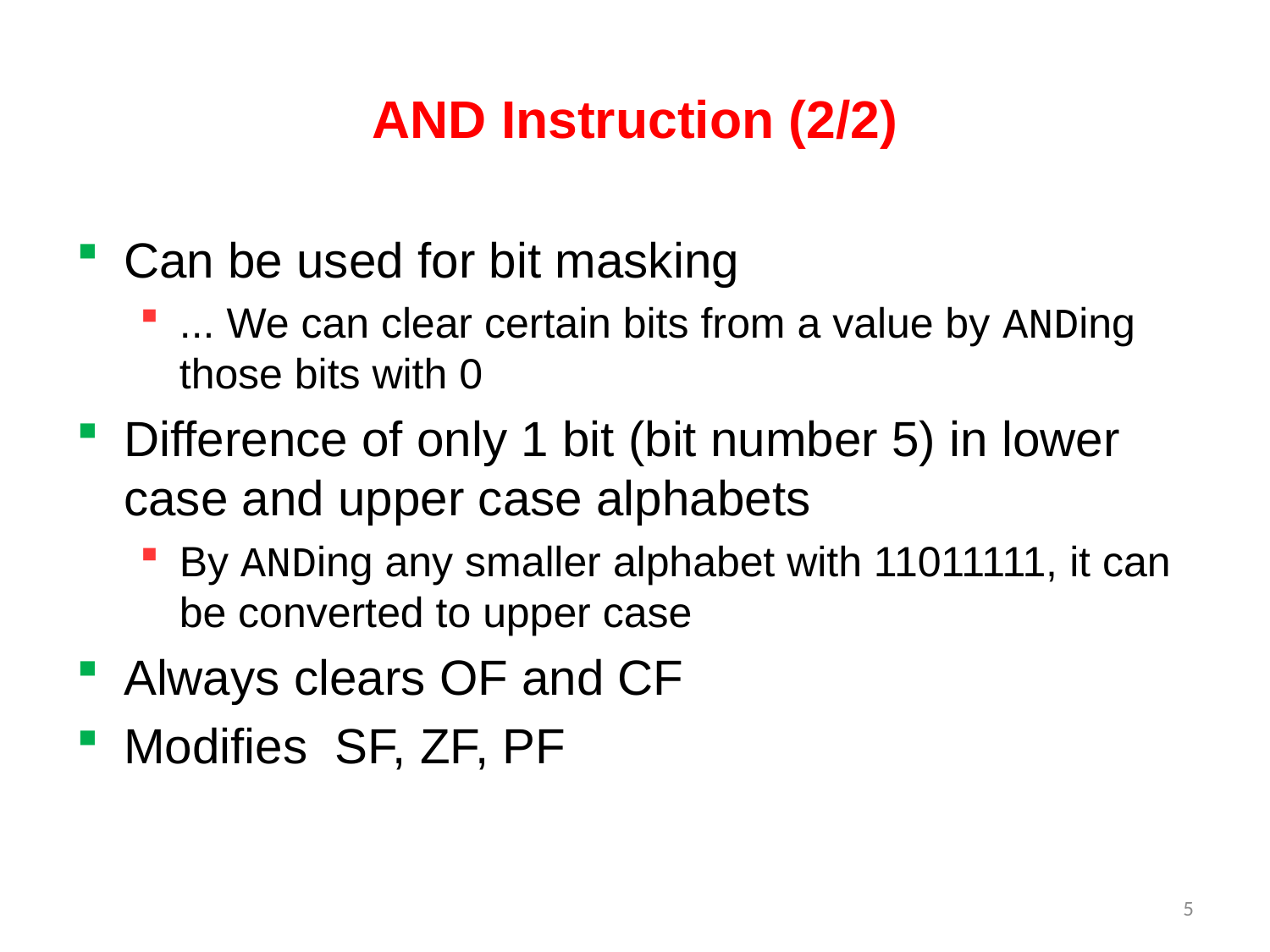

# AND Instruction (2/2)
Can be used for bit masking
... We can clear certain bits from a value by ANDing those bits with 0
Difference of only 1 bit (bit number 5) in lower case and upper case alphabets
By ANDing any smaller alphabet with 11011111, it can be converted to upper case
Always clears OF and CF
Modifies  SF, ZF, PF
5